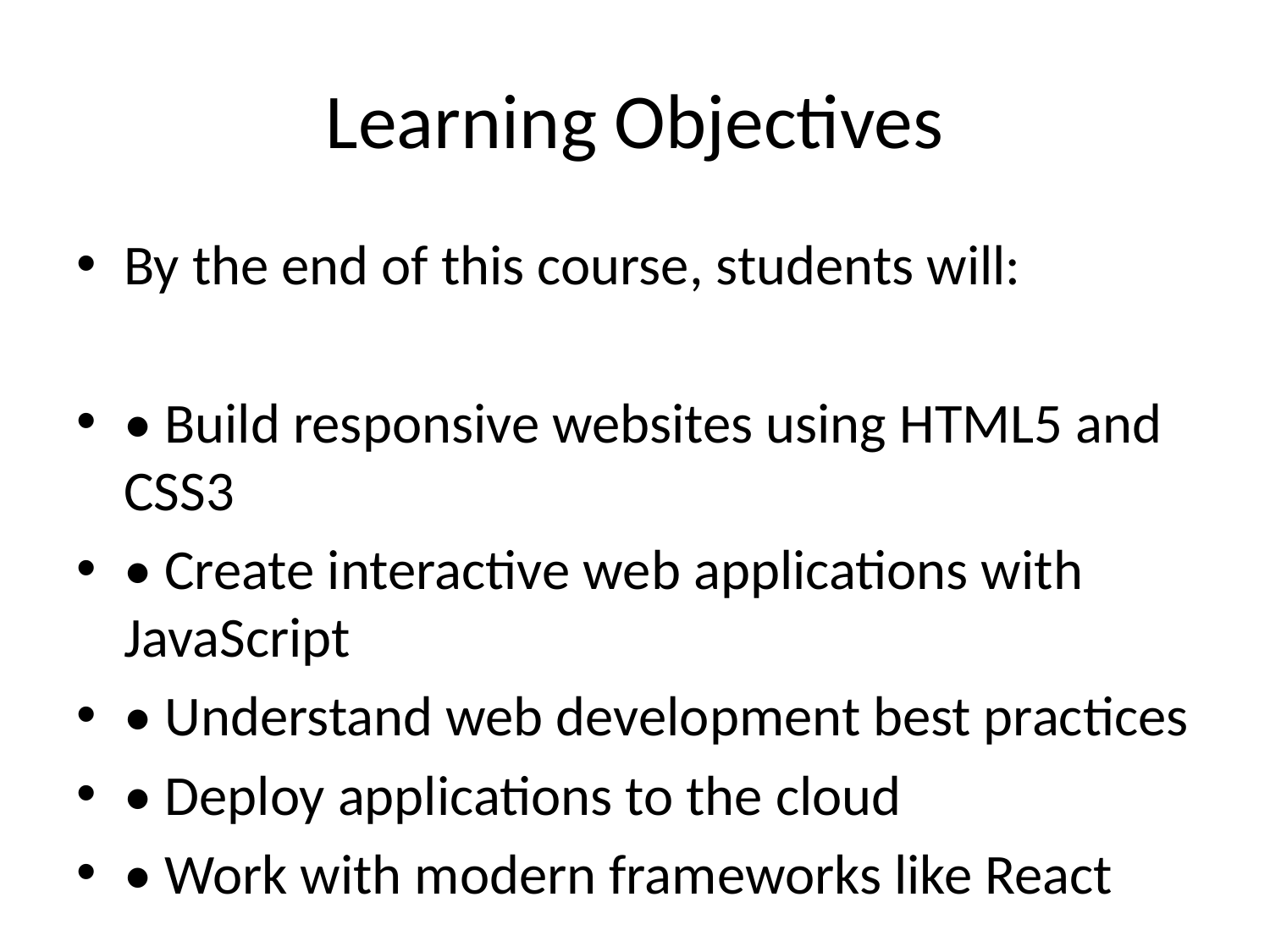

# Learning Objectives
By the end of this course, students will:

• Build responsive websites using HTML5 and CSS3
• Create interactive web applications with JavaScript
• Understand web development best practices
• Deploy applications to the cloud
• Work with modern frameworks like React